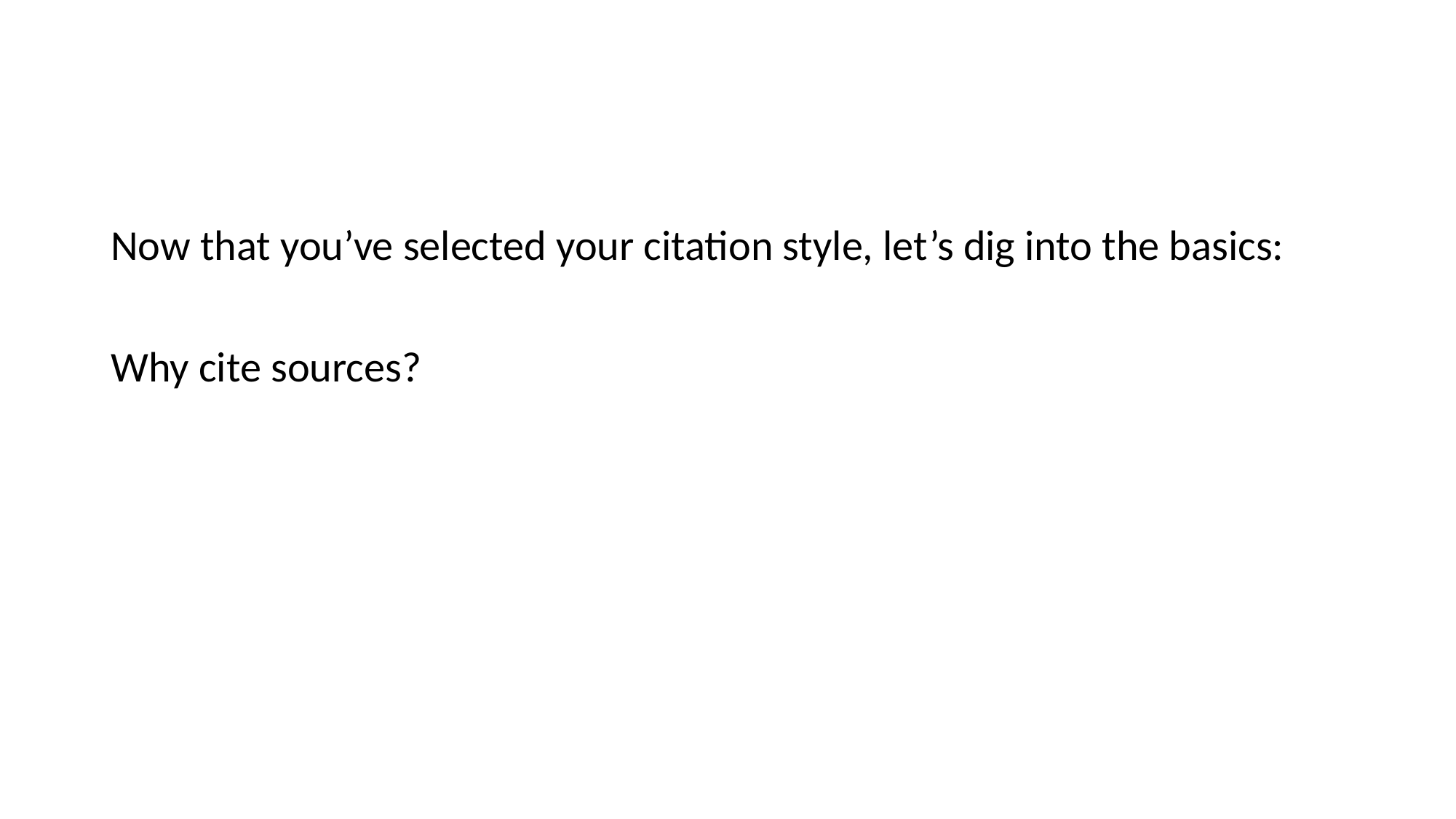

Now that you’ve selected your citation style, let’s dig into the basics:

Why cite sources?